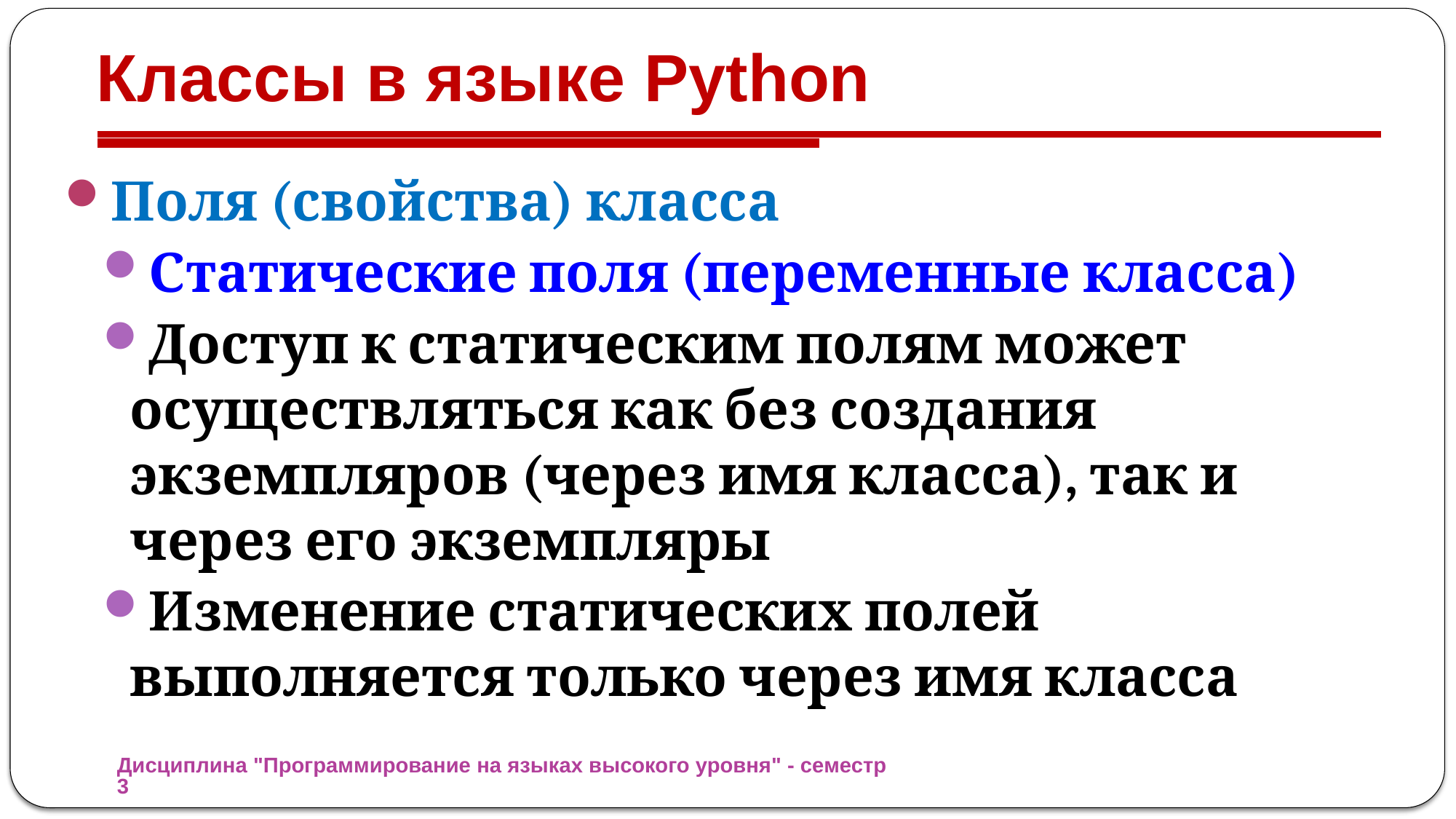

# Классы в языке Python
Поля (свойства) класса
Статические поля (переменные класса)
Доступ к статическим полям может осуществляться как без создания экземпляров (через имя класса), так и через его экземпляры
Изменение статических полей выполняется только через имя класса

Дисциплина "Программирование на языках высокого уровня" - семестр 3